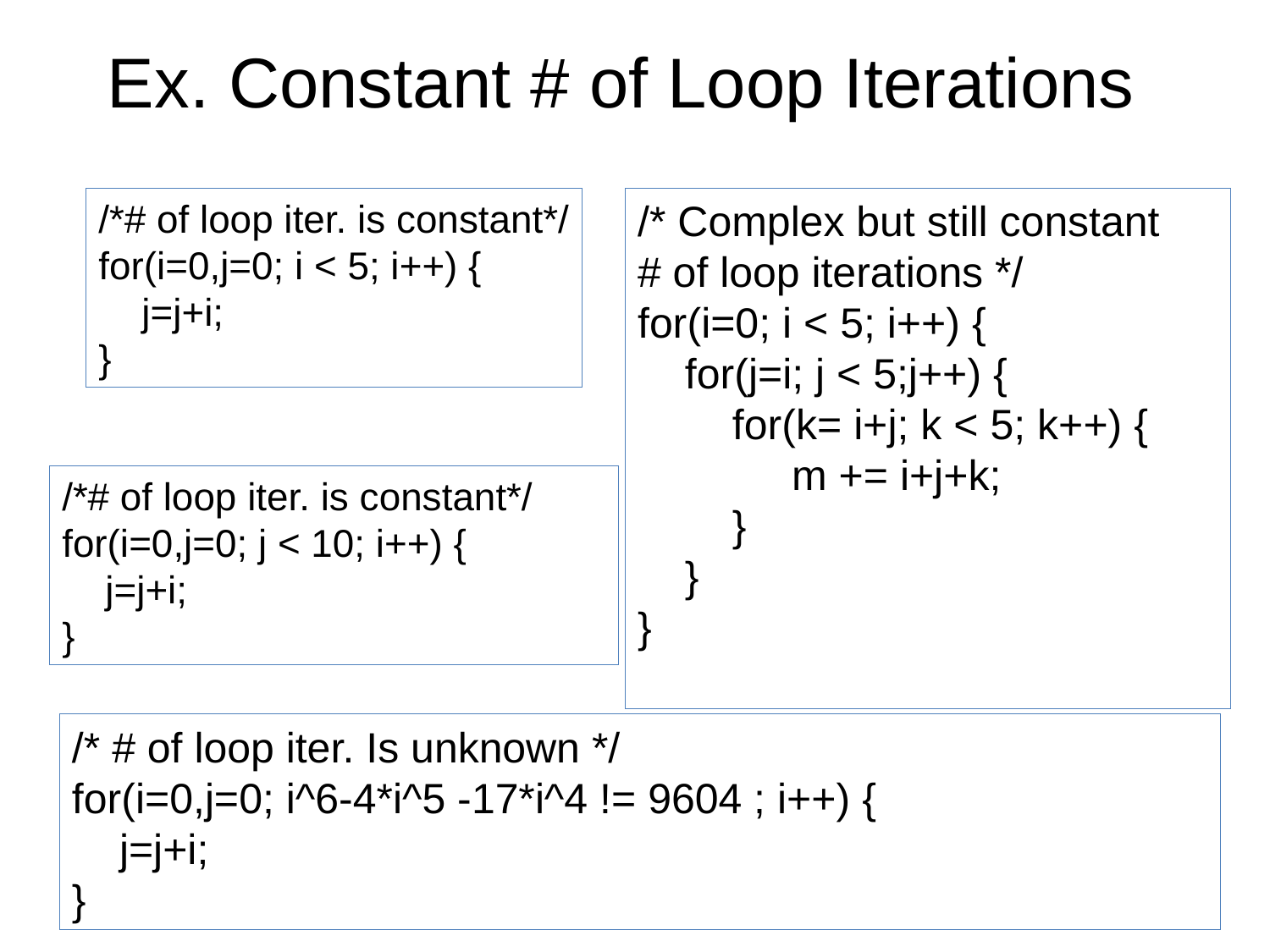

# Ex. Constant # of Loop Iterations
/*# of loop iter. is constant*/
for(i=0,j=0; i < 5; i++) {
    j=j+i;
}
/* Complex but still constant
# of loop iterations */
for(i=0; i < 5; i++) {
    for(j=i; j < 5;j++) {
        for(k= i+j; k < 5; k++) {
             m += i+j+k;
        }
    }
}

/*# of loop iter. is constant*/
for(i=0,j=0; j < 10; i++) {
    j=j+i;
}
/* # of loop iter. Is unknown */
for(i=0,j=0; i^6-4*i^5 -17*i^4 != 9604 ; i++) {
    j=j+i;
}